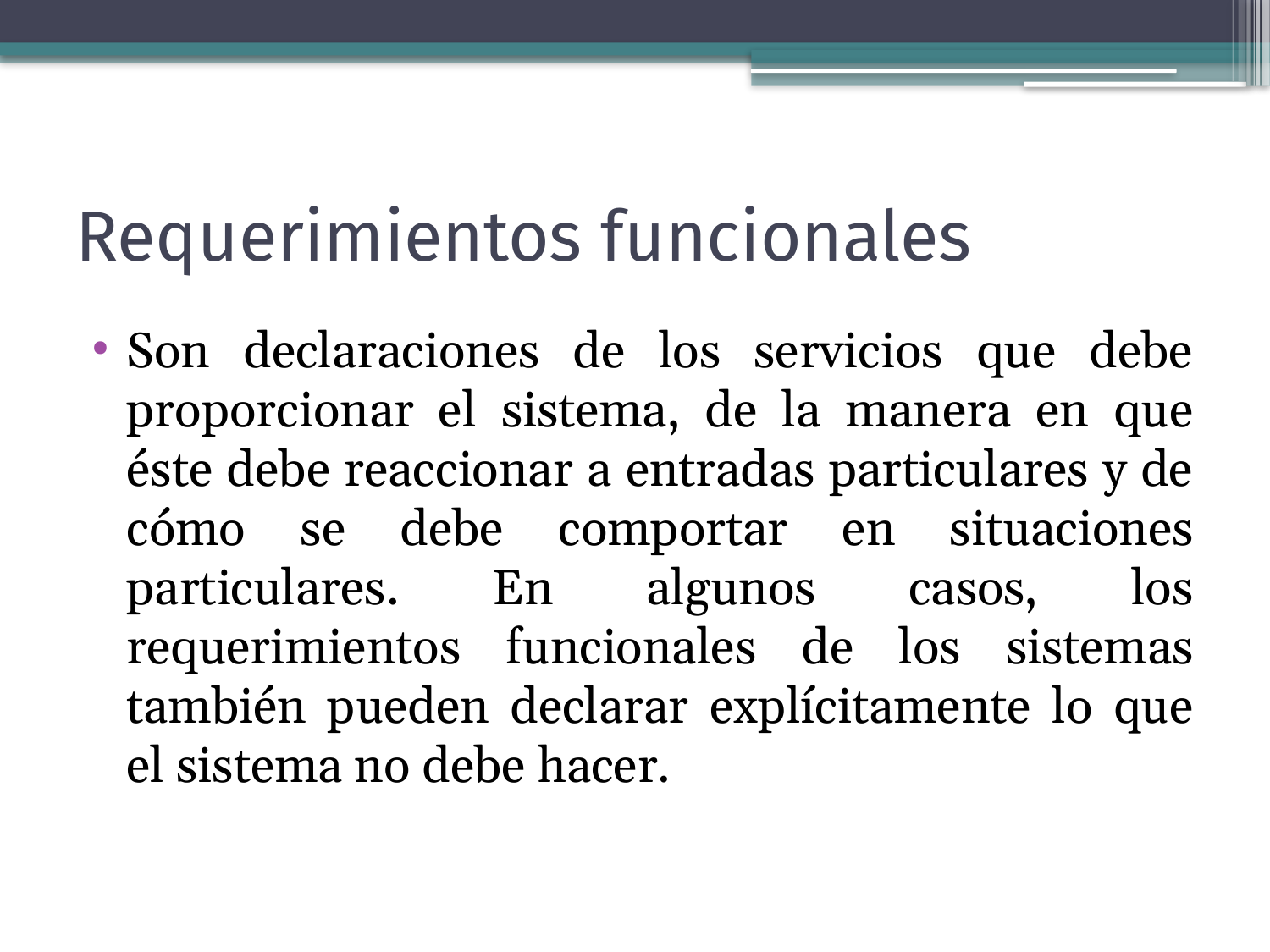

# Requerimientos funcionales
Son declaraciones de los servicios que debe proporcionar el sistema, de la manera en que éste debe reaccionar a entradas particulares y de cómo se debe comportar en situaciones particulares. En algunos casos, los requerimientos funcionales de los sistemas también pueden declarar explícitamente lo que el sistema no debe hacer.